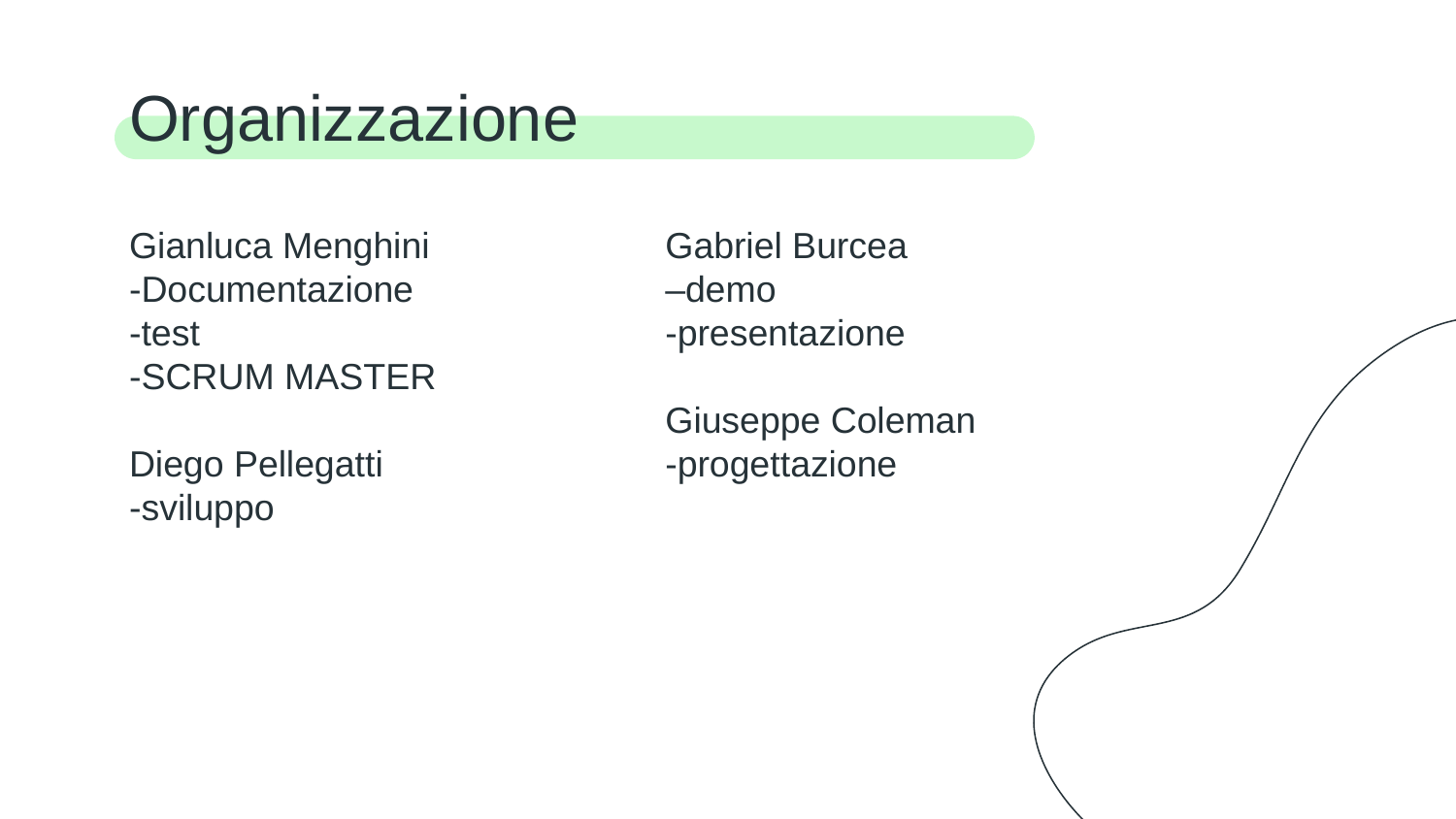

# Organizzazione
Gianluca Menghini
-Documentazione
-test
-SCRUM MASTER

Diego Pellegatti
-sviluppo

Gabriel Burcea
–demo
-presentazione

Giuseppe Coleman
-progettazione